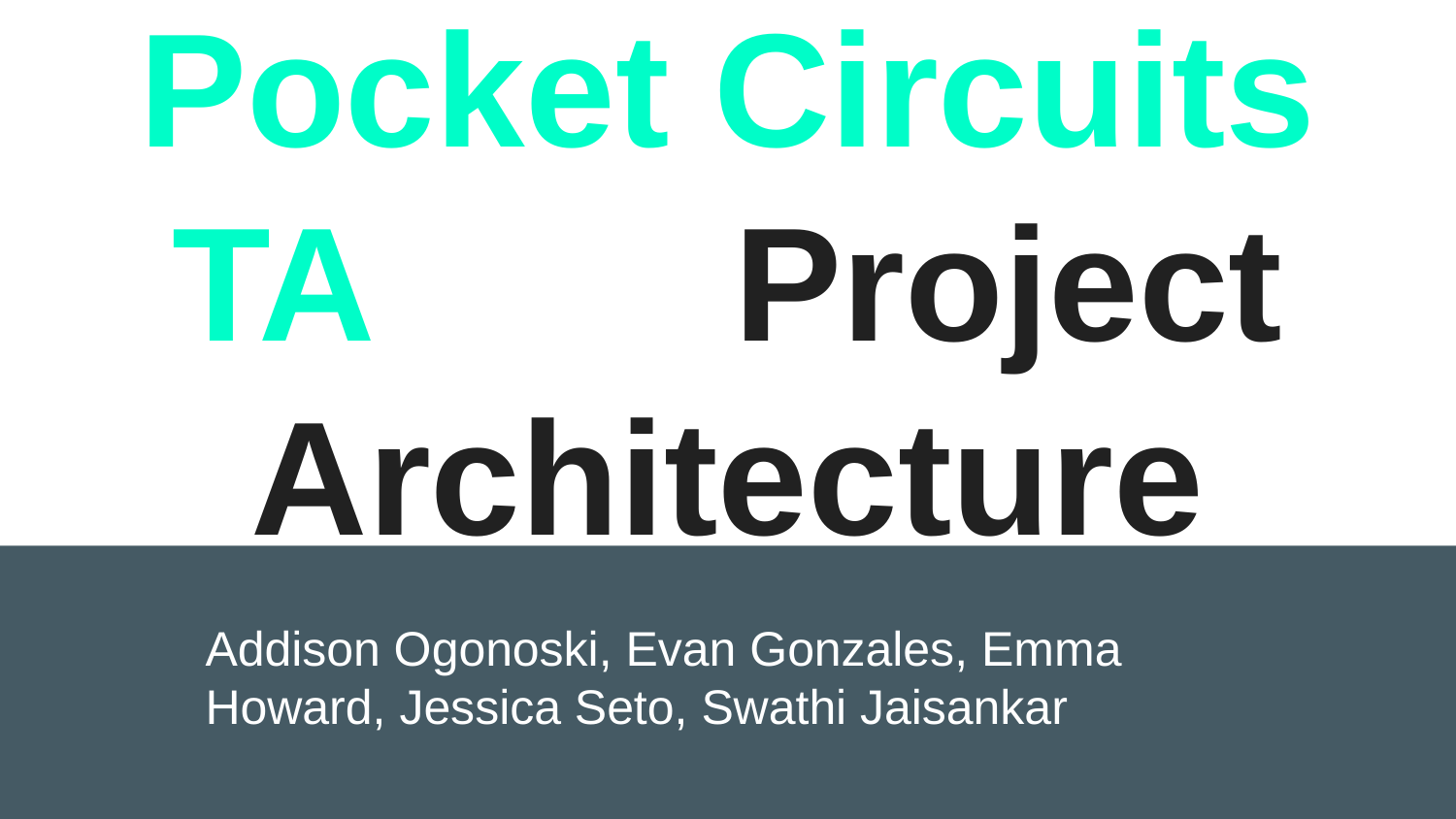

# Pocket Circuits TA        Project Architecture
Addison Ogonoski, Evan Gonzales, Emma Howard, Jessica Seto, Swathi Jaisankar